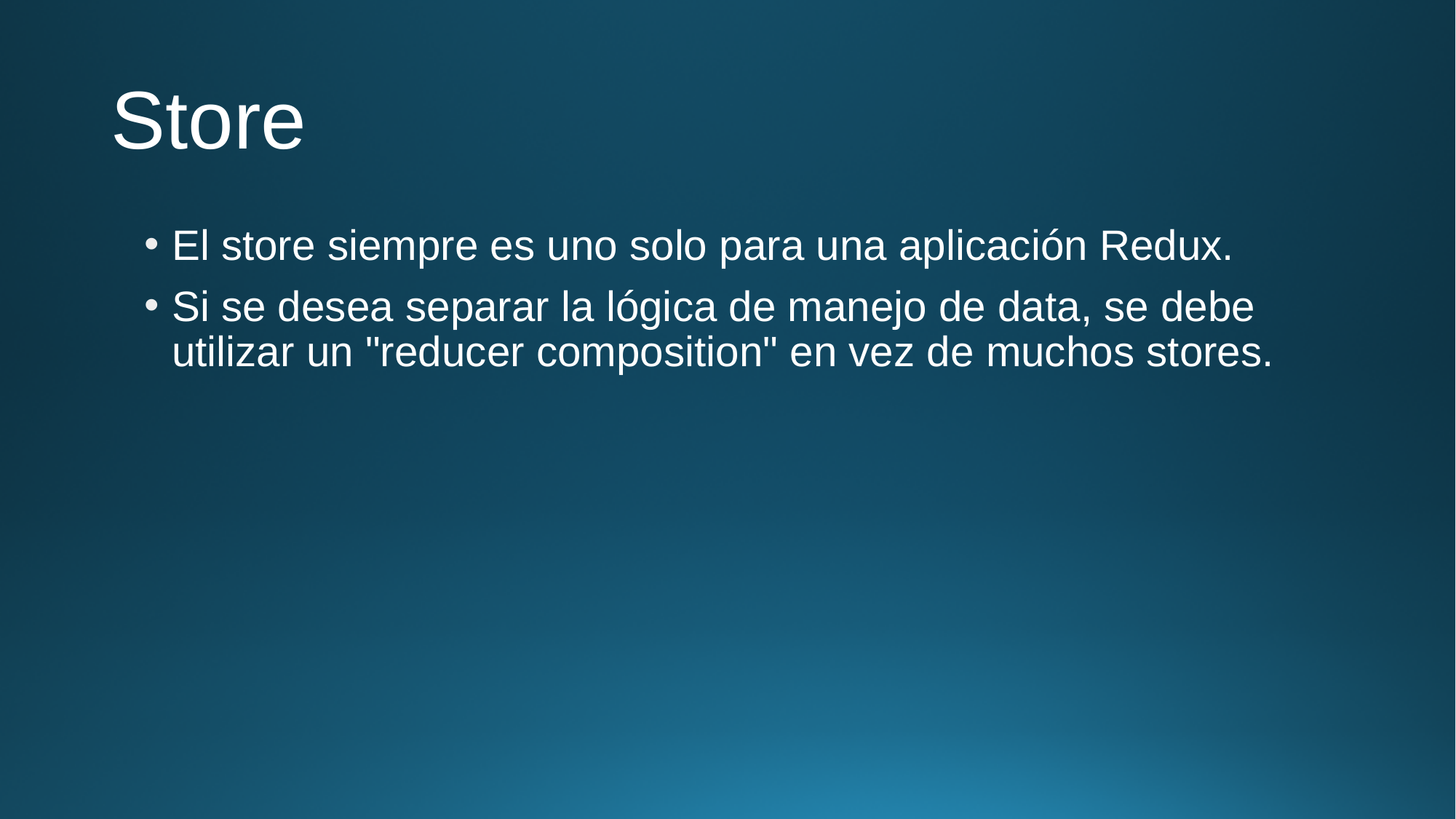

# Store
El store siempre es uno solo para una aplicación Redux.
Si se desea separar la lógica de manejo de data, se debe utilizar un "reducer composition" en vez de muchos stores.